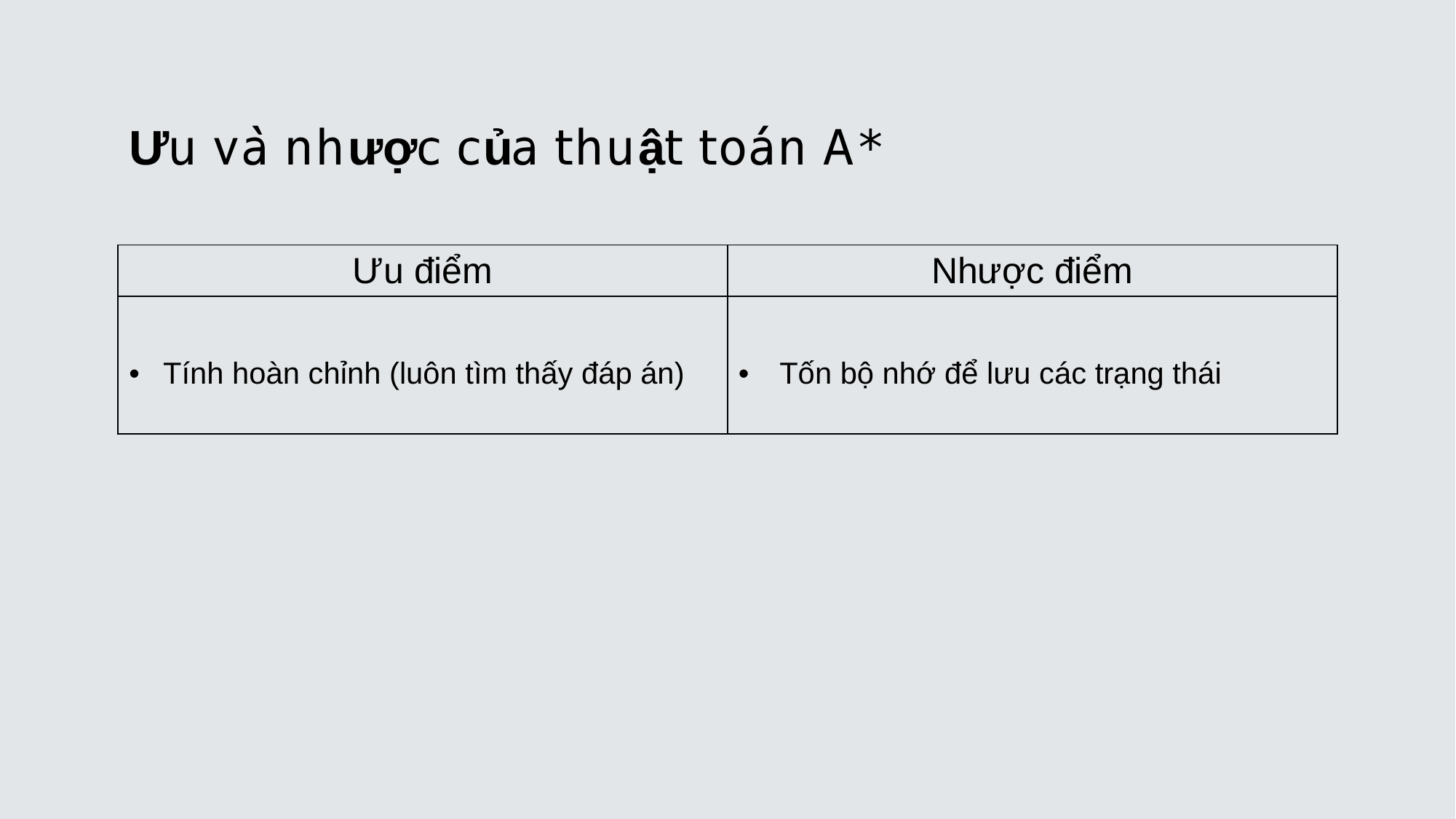

# Ưu và nhược của thuật toán A*
| Ưu điểm | Nhược điểm |
| --- | --- |
| Tính hoàn chỉnh (luôn tìm thấy đáp án) | Tốn bộ nhớ để lưu các trạng thái |